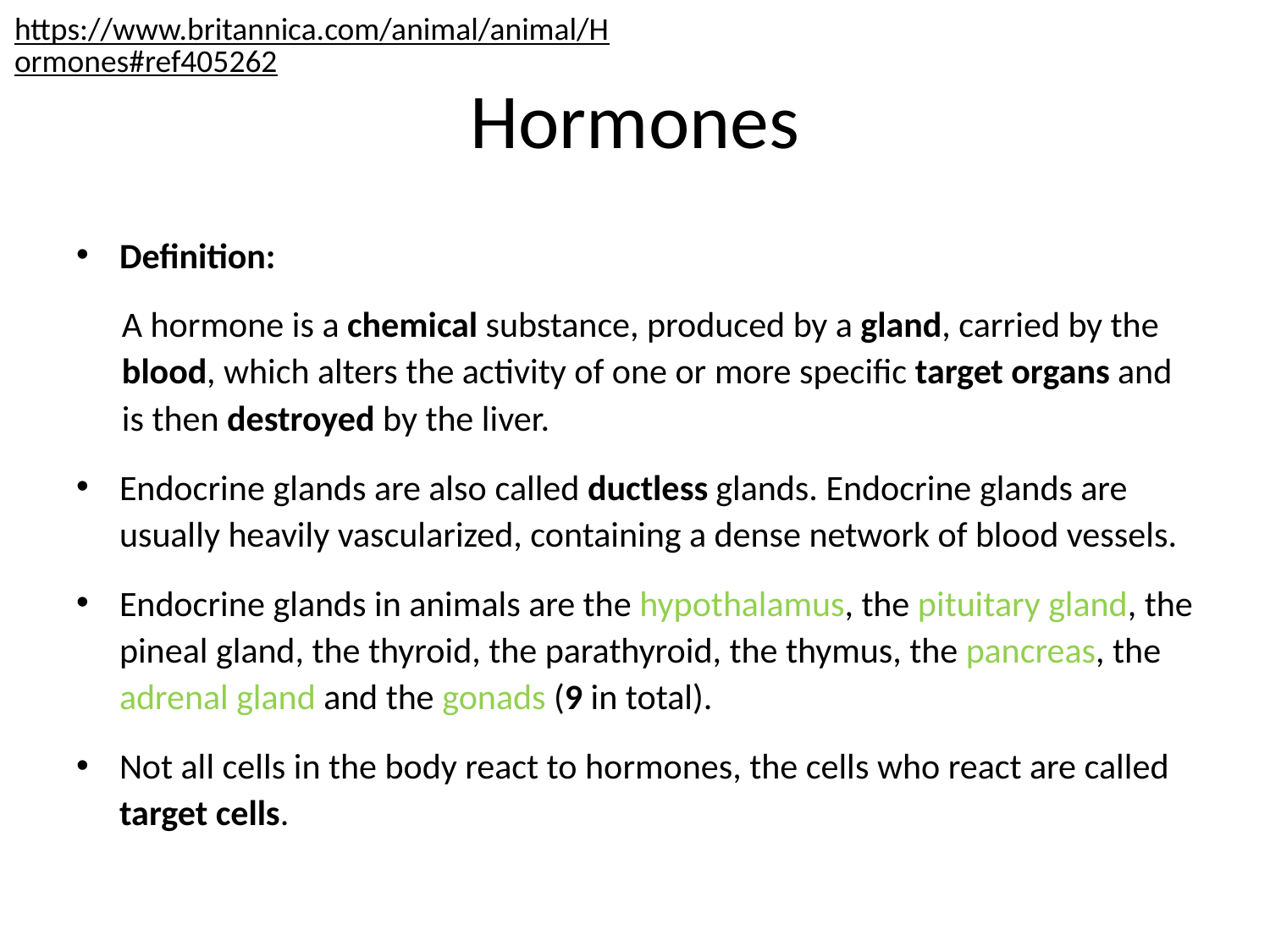

https://www.britannica.com/animal/animal/Hormones#ref405262
# Hormones
Definition:
A hormone is a chemical substance, produced by a gland, carried by the blood, which alters the activity of one or more specific target organs and is then destroyed by the liver.
Endocrine glands are also called ductless glands. Endocrine glands are usually heavily vascularized, containing a dense network of blood vessels.
Endocrine glands in animals are the hypothalamus, the pituitary gland, the pineal gland, the thyroid, the parathyroid, the thymus, the pancreas, the adrenal gland and the gonads (9 in total).
Not all cells in the body react to hormones, the cells who react are called target cells.